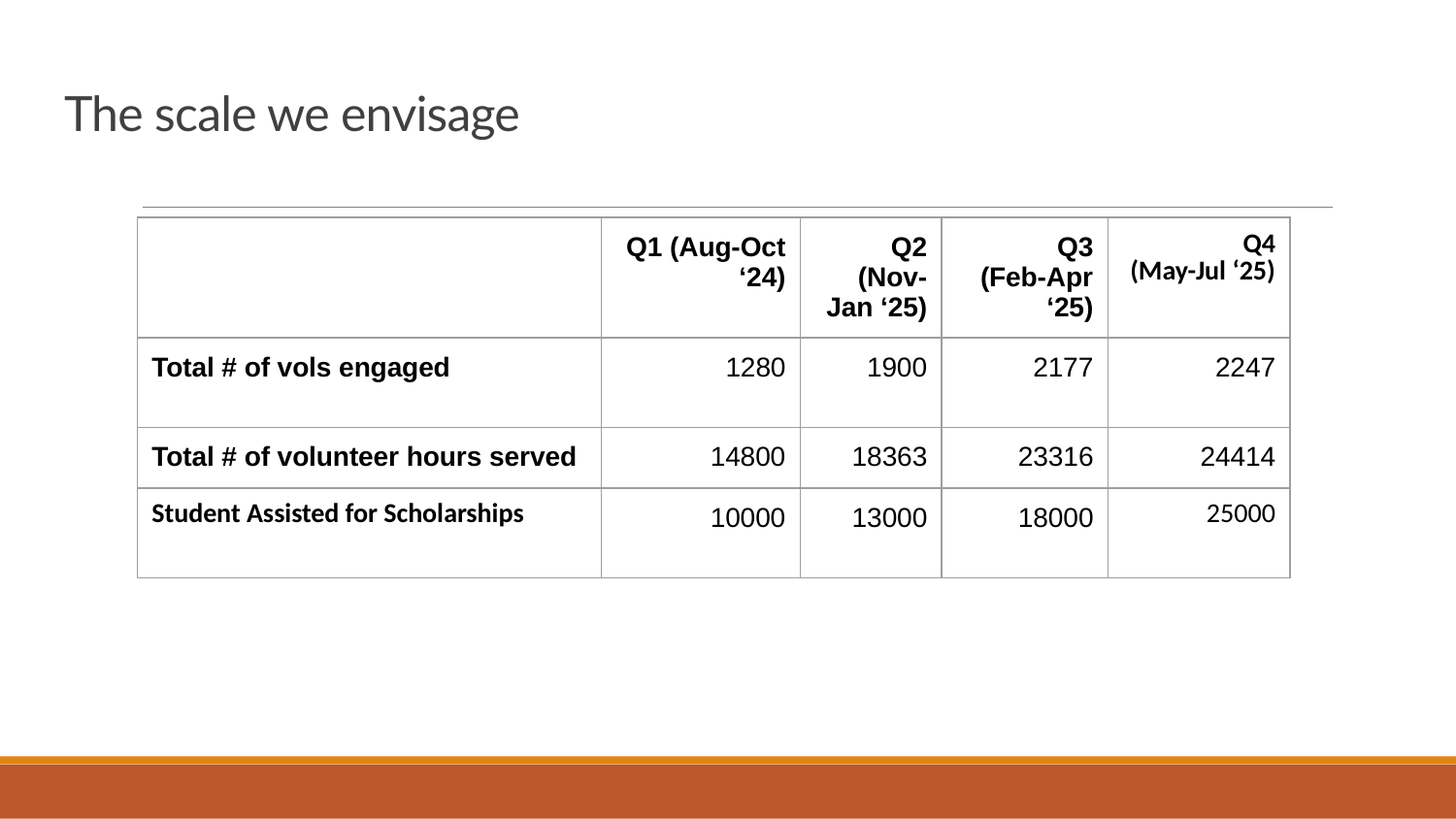

# The scale we envisage
|  | Q1 (Aug-Oct ‘24) | Q2 (Nov-Jan ‘25) | Q3 (Feb-Apr ‘25) | Q4 (May-Jul ‘25) |
| --- | --- | --- | --- | --- |
| Total # of vols engaged | 1280 | 1900 | 2177 | 2247 |
| Total # of volunteer hours served | 14800 | 18363 | 23316 | 24414 |
| Student Assisted for Scholarships | 10000 | 13000 | 18000 | 25000 |